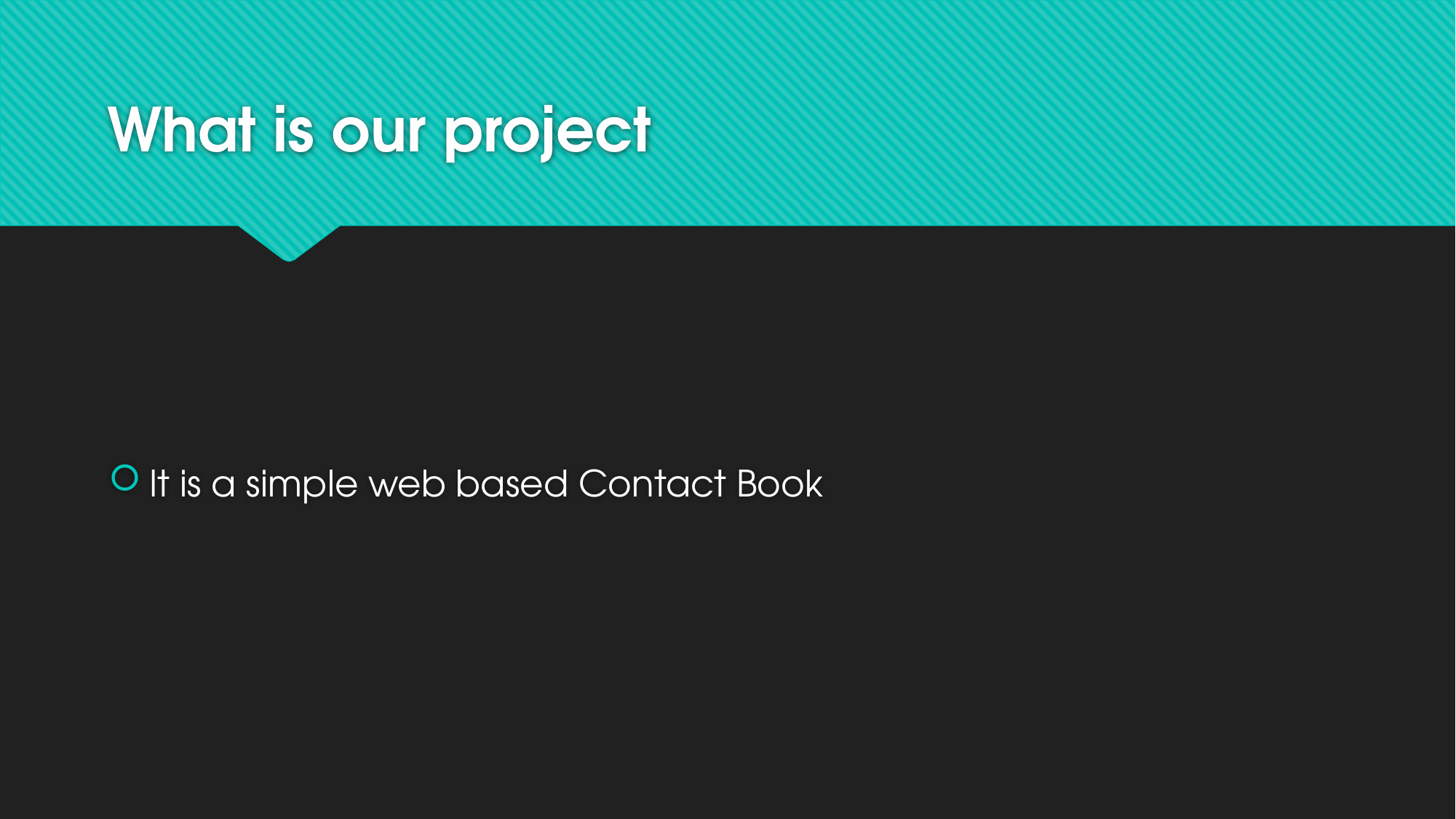

# What is our project
It is a simple web based Contact Book